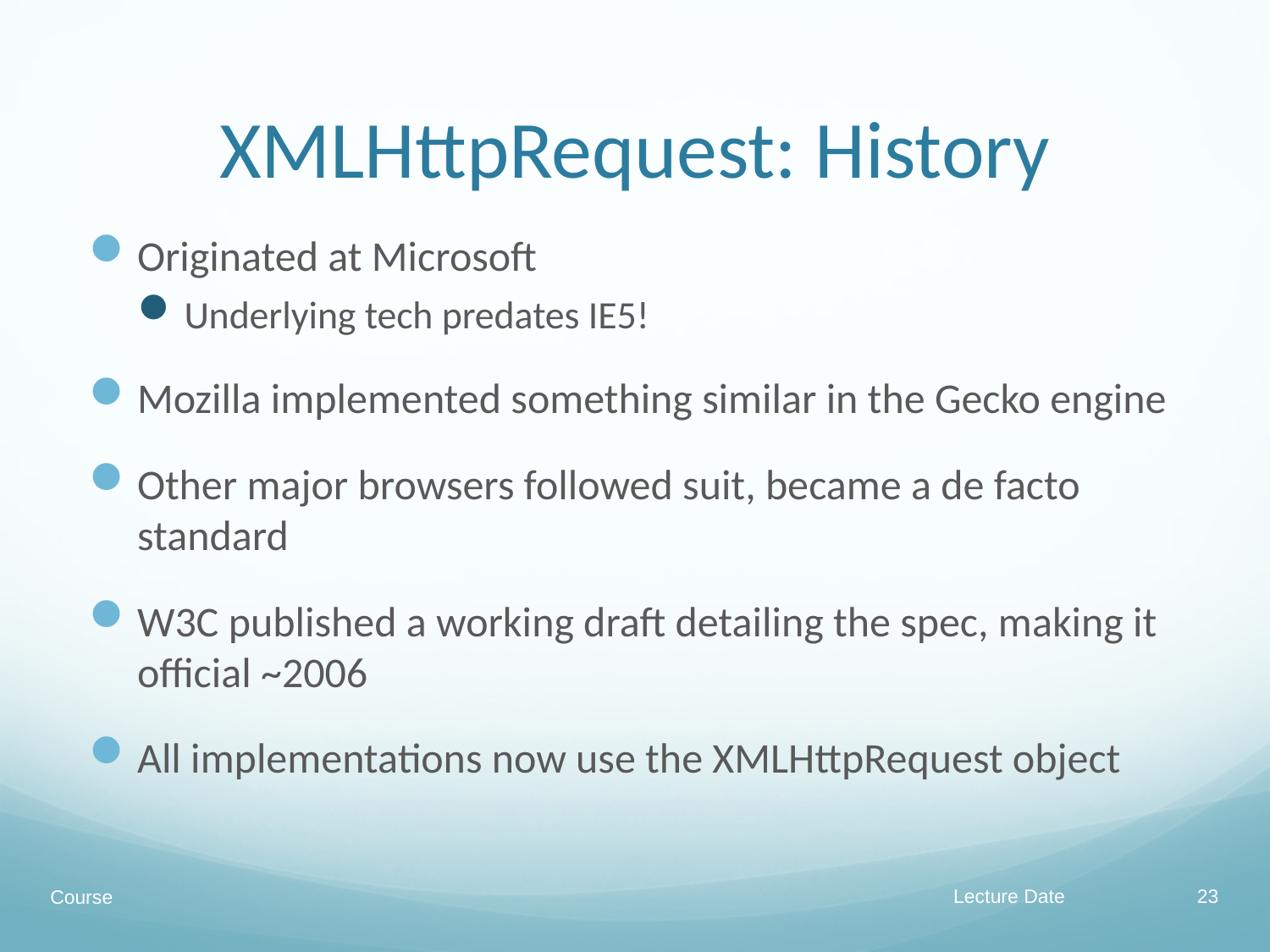

# XMLHttpRequest: History
Originated at Microsoft
Underlying tech predates IE5!
Mozilla implemented something similar in the Gecko engine
Other major browsers followed suit, became a de facto standard
W3C published a working draft detailing the spec, making it official ~2006
All implementations now use the XMLHttpRequest object